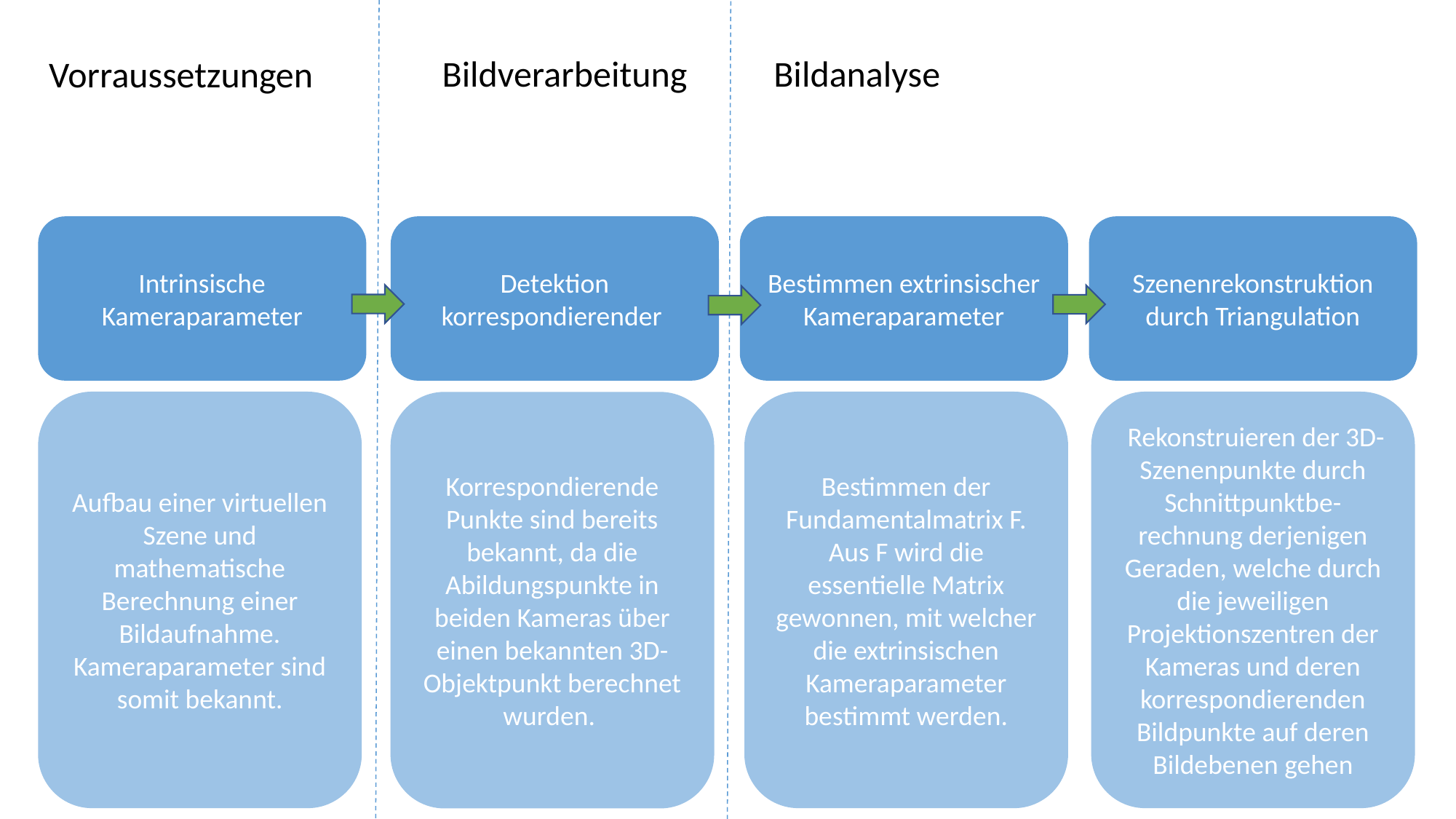

Bildverarbeitung
Bildanalyse
Vorraussetzungen
Bestimmen extrinsischer Kameraparameter
Intrinsische Kameraparameter
Detektion korrespondierender
Szenenrekonstruktion durch Triangulation

Bestimmen der Fundamentalmatrix F.
Aus F wird die essentielle Matrix gewonnen, mit welcher die extrinsischen Kameraparameter bestimmt werden.
 Rekonstruieren der 3D-Szenenpunkte durch Schnittpunktbe-rechnung derjenigen Geraden, welche durch die jeweiligen Projektionszentren der Kameras und deren korrespondierenden Bildpunkte auf deren Bildebenen gehen
Aufbau einer virtuellen Szene und mathematische Berechnung einer Bildaufnahme. Kameraparameter sind somit bekannt.
Korrespondierende Punkte sind bereits bekannt, da die
Abildungspunkte in beiden Kameras über einen bekannten 3D-Objektpunkt berechnet wurden.